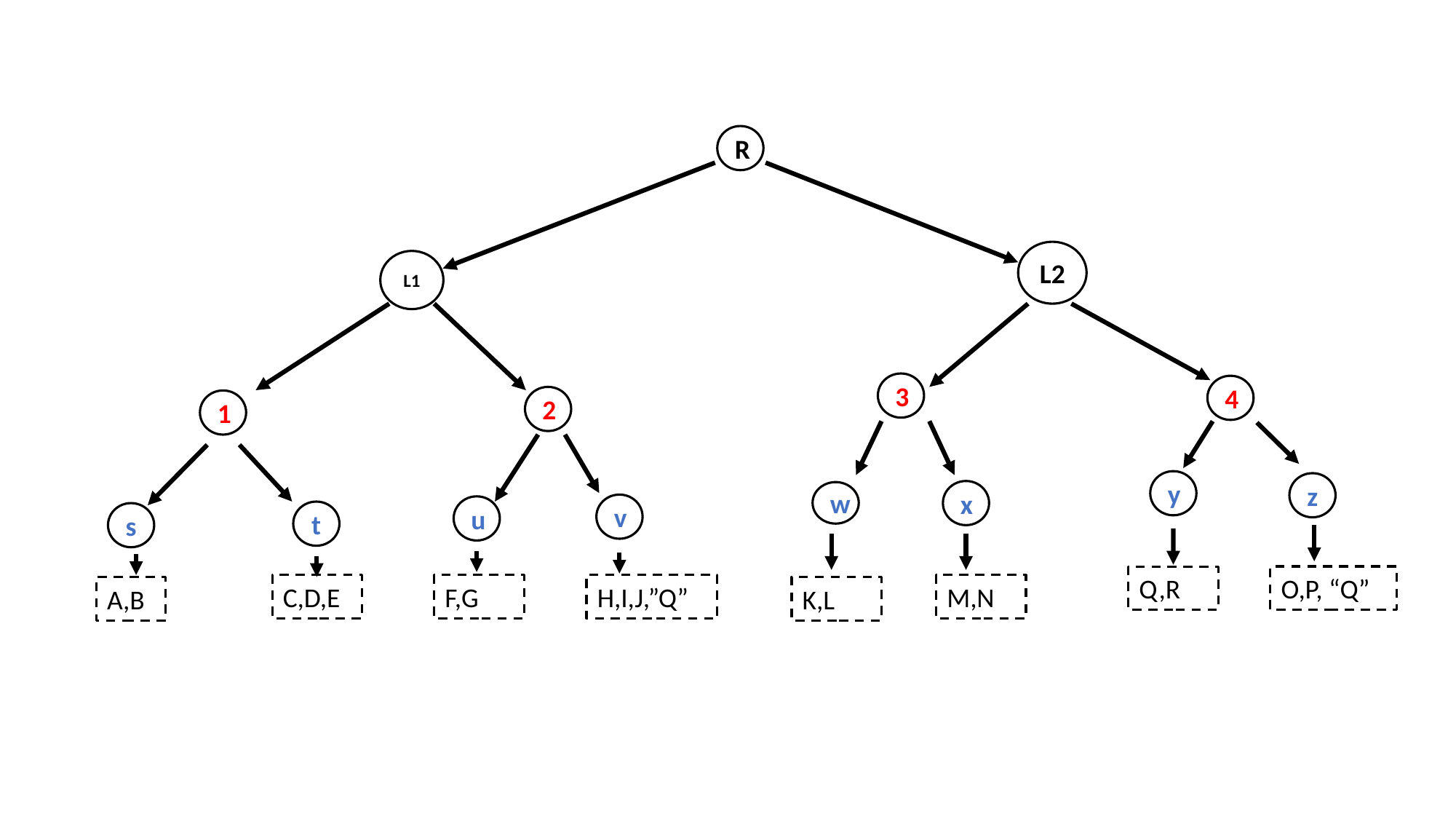

R
L2
L1
3
4
2
1
y
z
x
w
v
u
t
s
O,P, “Q”
Q,R
C,D,E
F,G
H,I,J,”Q”
M,N
A,B
K,L